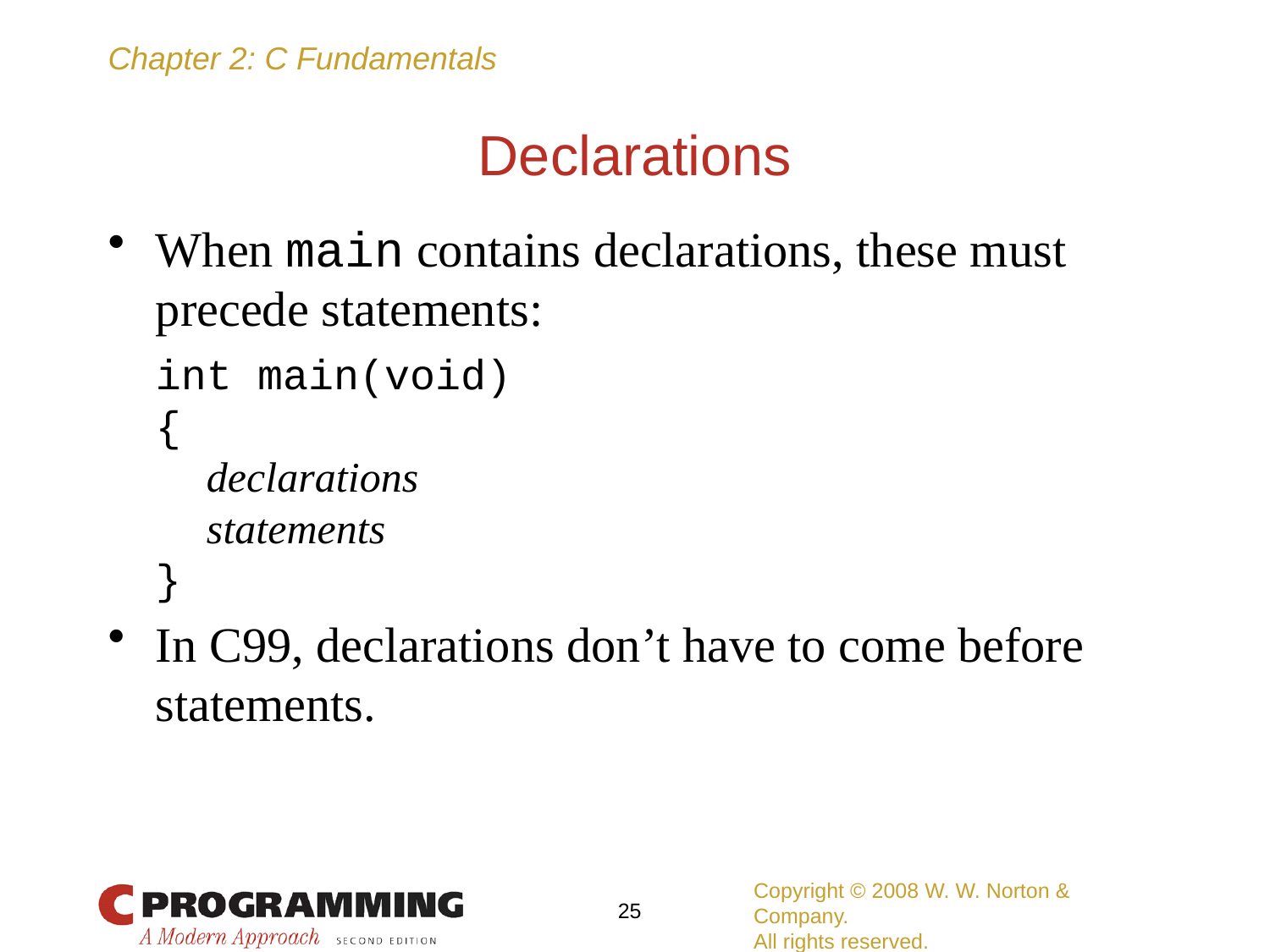

# Declarations
When main contains declarations, these must precede statements:
	int main(void)
	{
	  declarations
	  statements
	}
In C99, declarations don’t have to come before statements.

Copyright © 2008 W. W. Norton & Company.
All rights reserved.
25